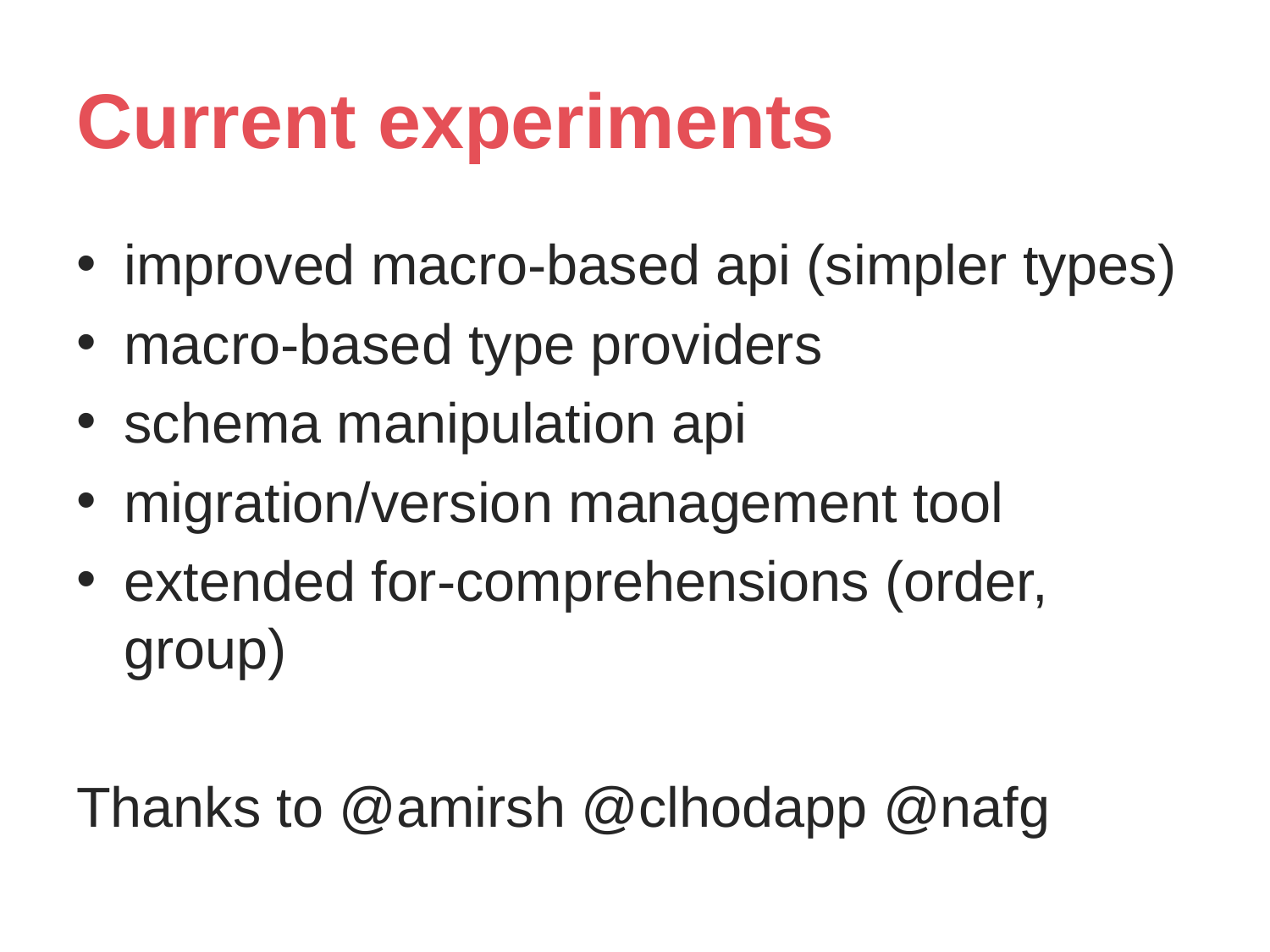

# Current experiments
improved macro-based api (simpler types)
macro-based type providers
schema manipulation api
migration/version management tool
extended for-comprehensions (order, group)

Thanks to @amirsh @clhodapp @nafg